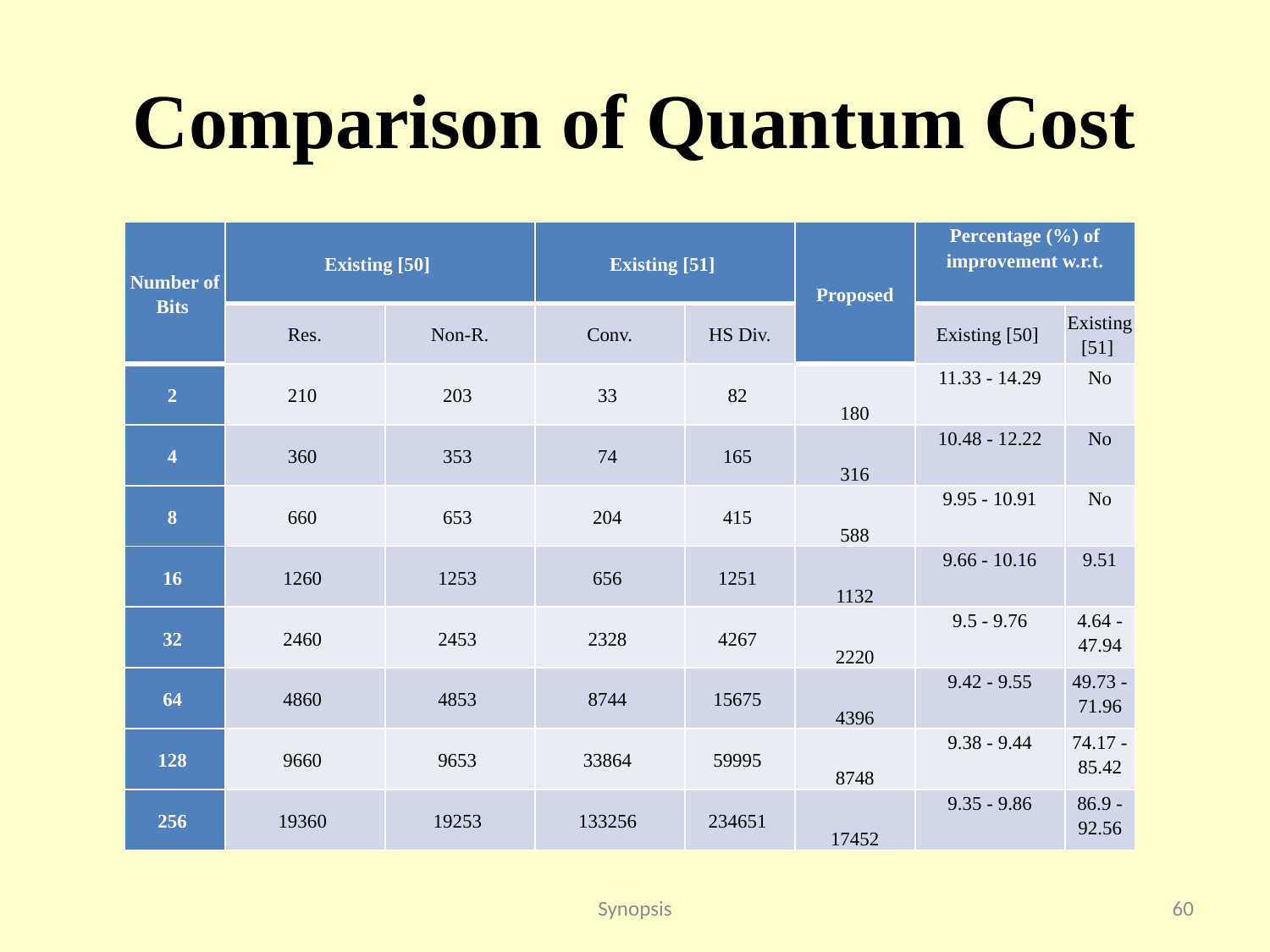

# Comparison of Quantum Cost
| Number of Bits | Existing [50] |  | Existing [51] |  | Proposed | Percentage (%) of improvement w.r.t. |  |
| --- | --- | --- | --- | --- | --- | --- | --- |
|  | Res. | Non-R. | Conv. | HS Div. |  | Existing [50] | Existing [51] |
| 2 | 210 | 203 | 33 | 82 | 180 | 11.33 - 14.29 | No |
| 4 | 360 | 353 | 74 | 165 | 316 | 10.48 - 12.22 | No |
| 8 | 660 | 653 | 204 | 415 | 588 | 9.95 - 10.91 | No |
| 16 | 1260 | 1253 | 656 | 1251 | 1132 | 9.66 - 10.16 | 9.51 |
| 32 | 2460 | 2453 | 2328 | 4267 | 2220 | 9.5 - 9.76 | 4.64 - 47.94 |
| 64 | 4860 | 4853 | 8744 | 15675 | 4396 | 9.42 - 9.55 | 49.73 - 71.96 |
| 128 | 9660 | 9653 | 33864 | 59995 | 8748 | 9.38 - 9.44 | 74.17 - 85.42 |
| 256 | 19360 | 19253 | 133256 | 234651 | 17452 | 9.35 - 9.86 | 86.9 - 92.56 |
Synopsis
60